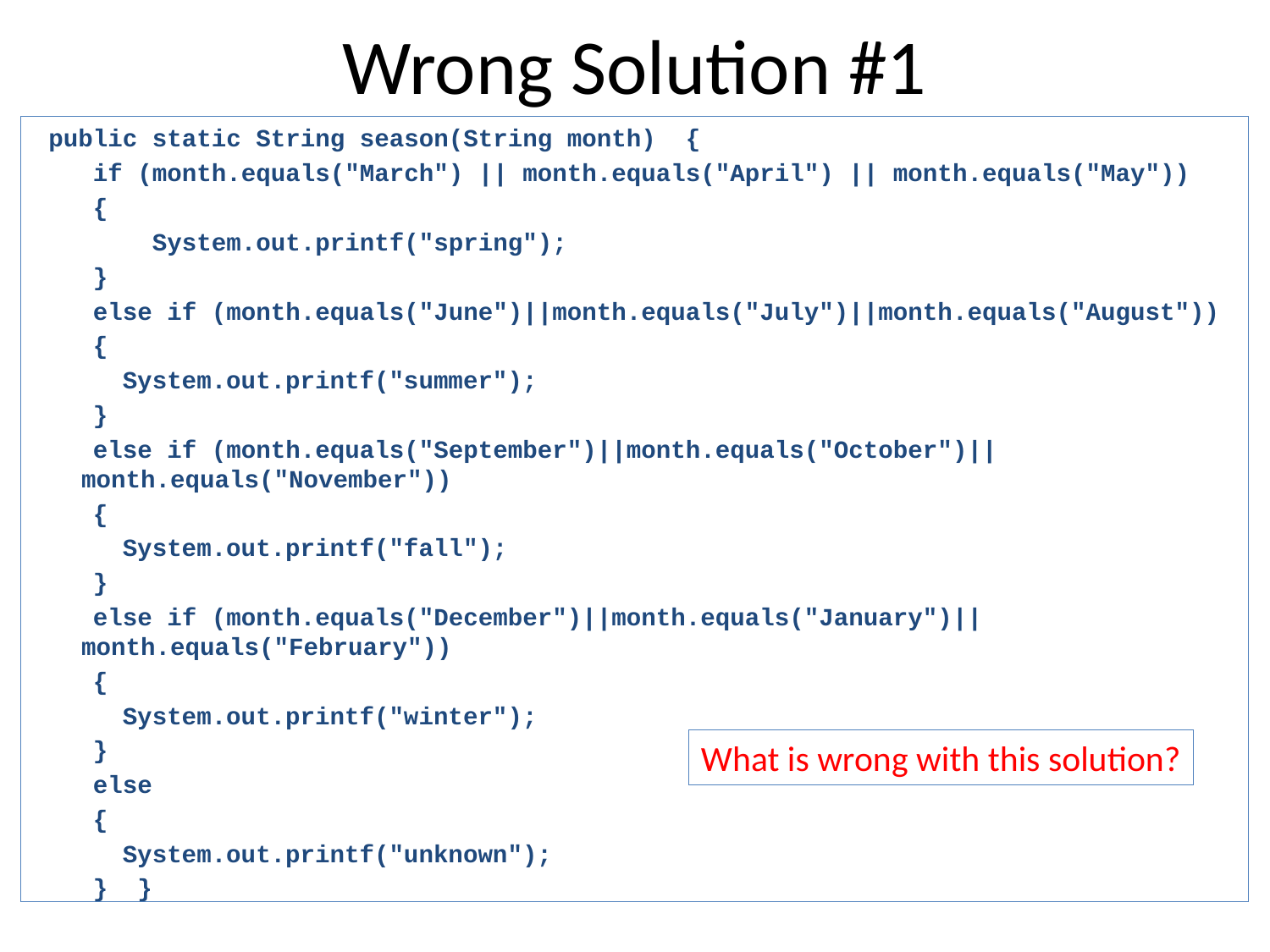

# Wrong Solution #1
 public static String season(String month)  {
    if (month.equals("March") || month.equals("April") || month.equals("May"))
    {
        System.out.printf("spring");
    }
    else if (month.equals("June")||month.equals("July")||month.equals("August"))
    {
      System.out.printf("summer");
    }
    else if (month.equals("September")||month.equals("October")||month.equals("November"))
    {
      System.out.printf("fall");
    }
    else if (month.equals("December")||month.equals("January")||month.equals("February"))
    {
      System.out.printf("winter");
    }
    else
    {
      System.out.printf("unknown");
    }  }
What is wrong with this solution?